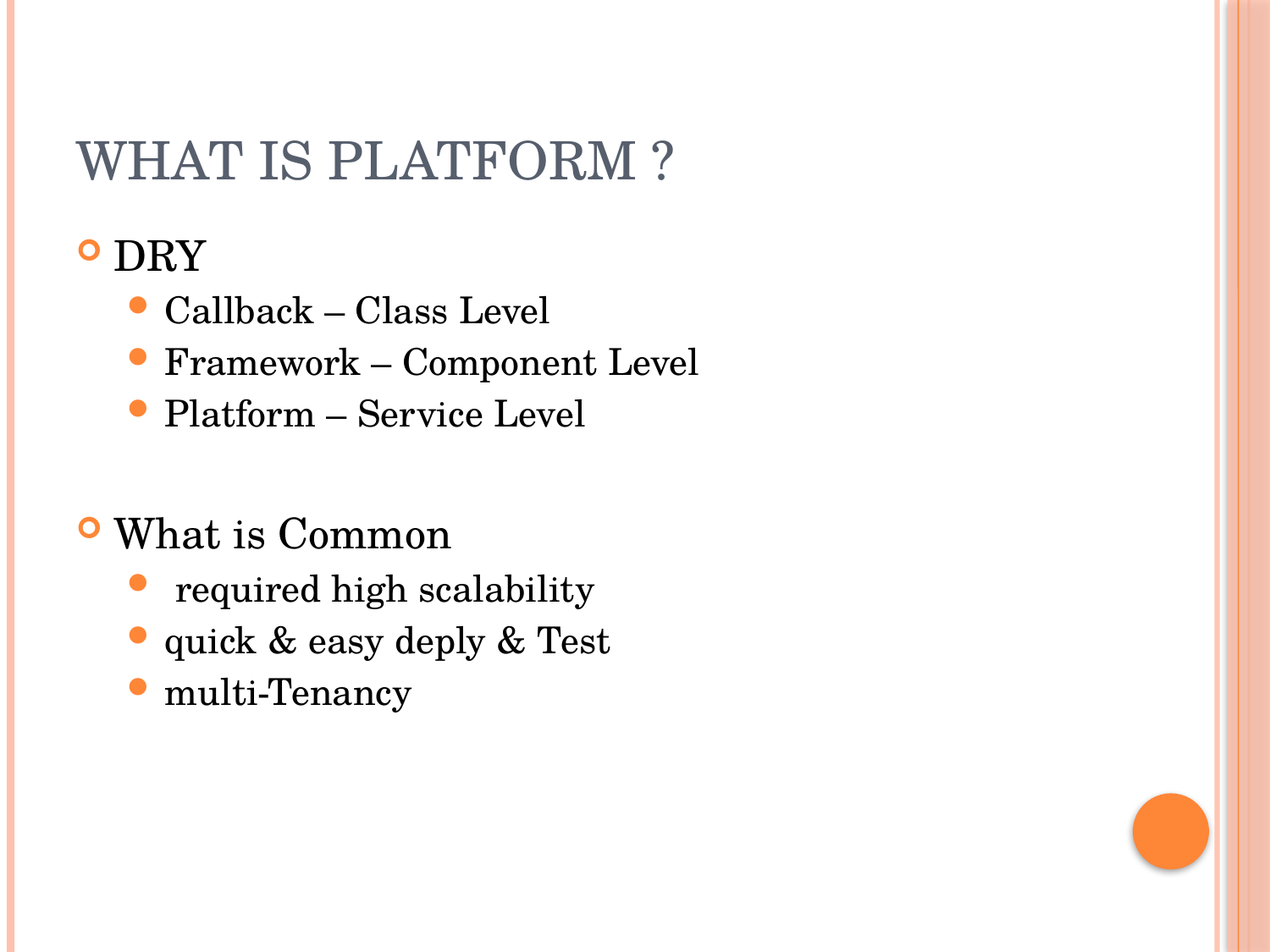

# What is Platform ?
DRY
Callback – Class Level
Framework – Component Level
Platform – Service Level

What is Common
 required high scalability
quick & easy deply & Test
multi-Tenancy